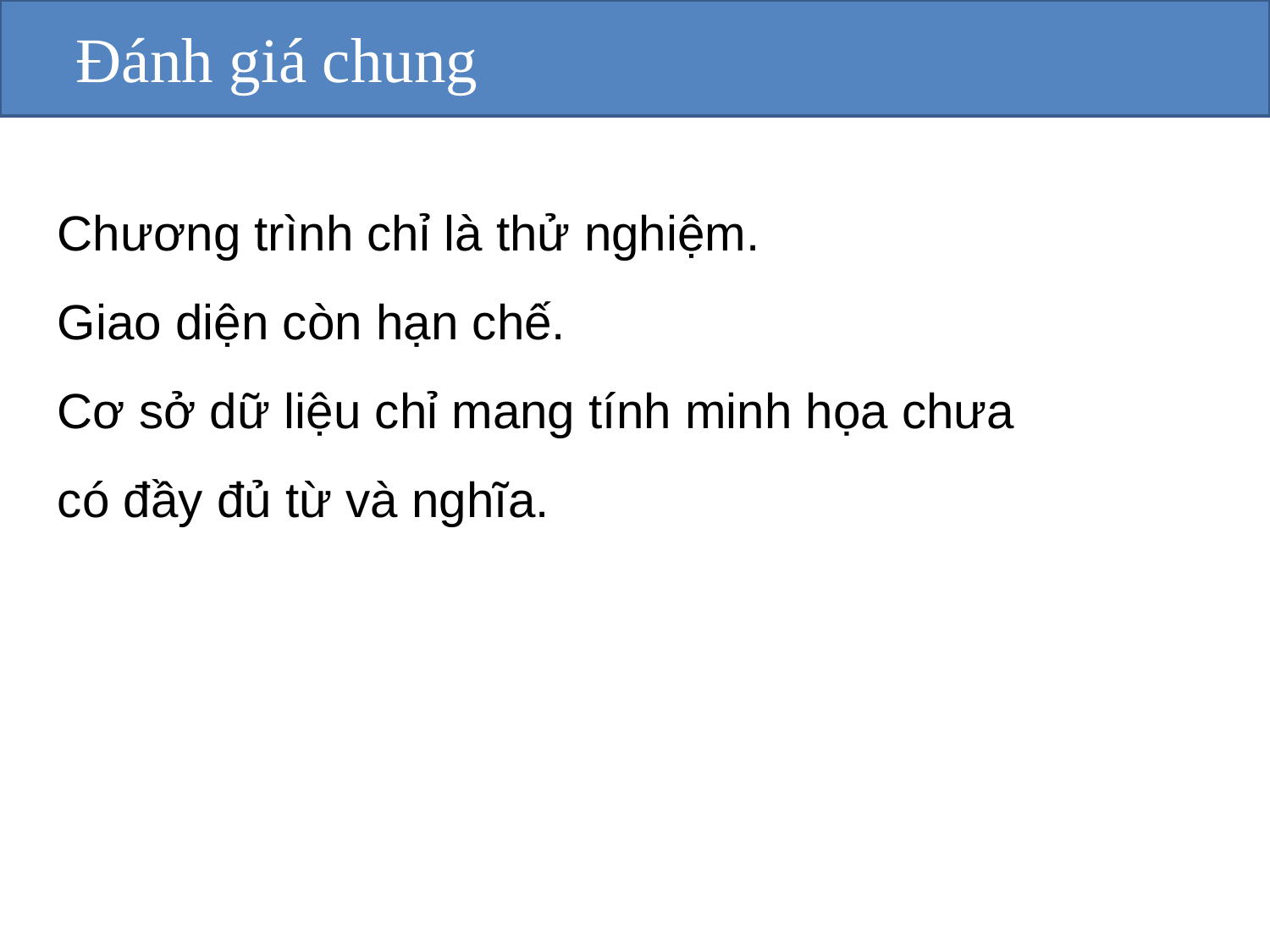

Đánh giá chung
Chương trình chỉ là thử nghiệm.
Giao diện còn hạn chế.
Cơ sở dữ liệu chỉ mang tính minh họa chưa có đầy đủ từ và nghĩa.